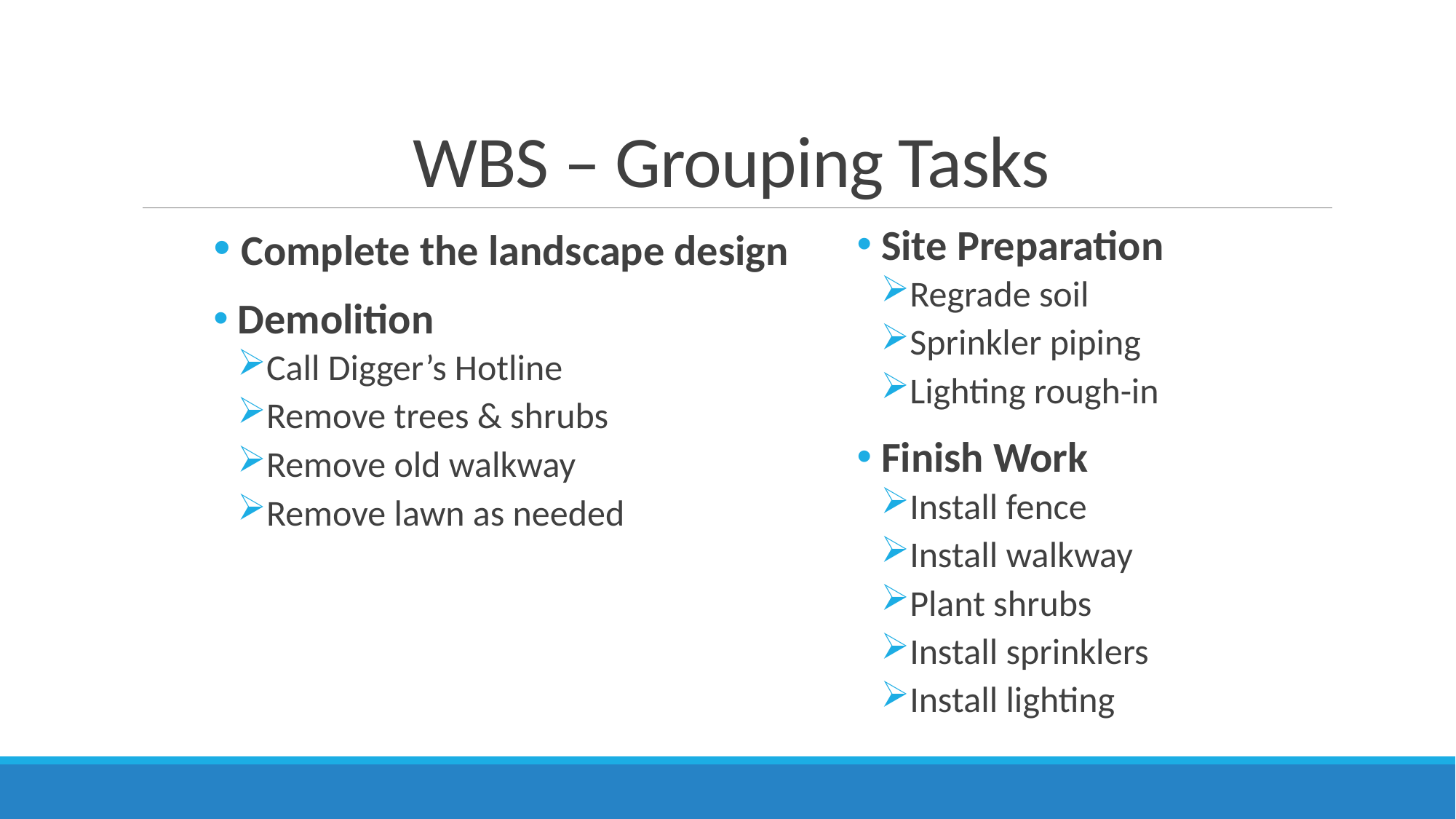

# WBS – Grouping Tasks
 Complete the landscape design
 Demolition
Call Digger’s Hotline
Remove trees & shrubs
Remove old walkway
Remove lawn as needed

 Site Preparation
Regrade soil
Sprinkler piping
Lighting rough-in
 Finish Work
Install fence
Install walkway
Plant shrubs
Install sprinklers
Install lighting